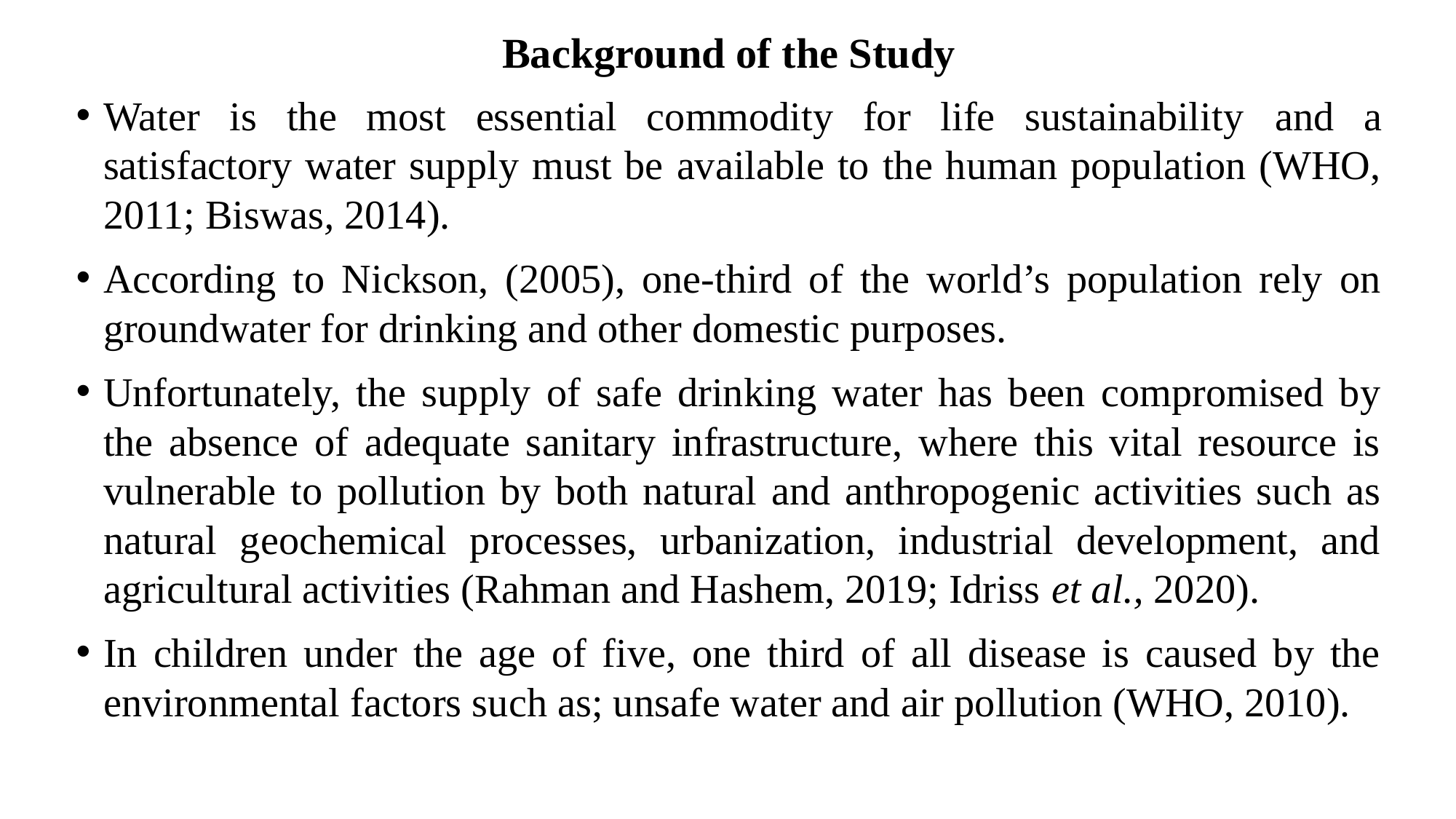

# Background of the Study
Water is the most essential commodity for life sustainability and a satisfactory water supply must be available to the human population (WHO, 2011; Biswas, 2014).
According to Nickson, (2005), one-third of the world’s population rely on groundwater for drinking and other domestic purposes.
Unfortunately, the supply of safe drinking water has been compromised by the absence of adequate sanitary infrastructure, where this vital resource is vulnerable to pollution by both natural and anthropogenic activities such as natural geochemical processes, urbanization, industrial development, and agricultural activities (Rahman and Hashem, 2019; Idriss et al., 2020).
In children under the age of five, one third of all disease is caused by the environmental factors such as; unsafe water and air pollution (WHO, 2010).